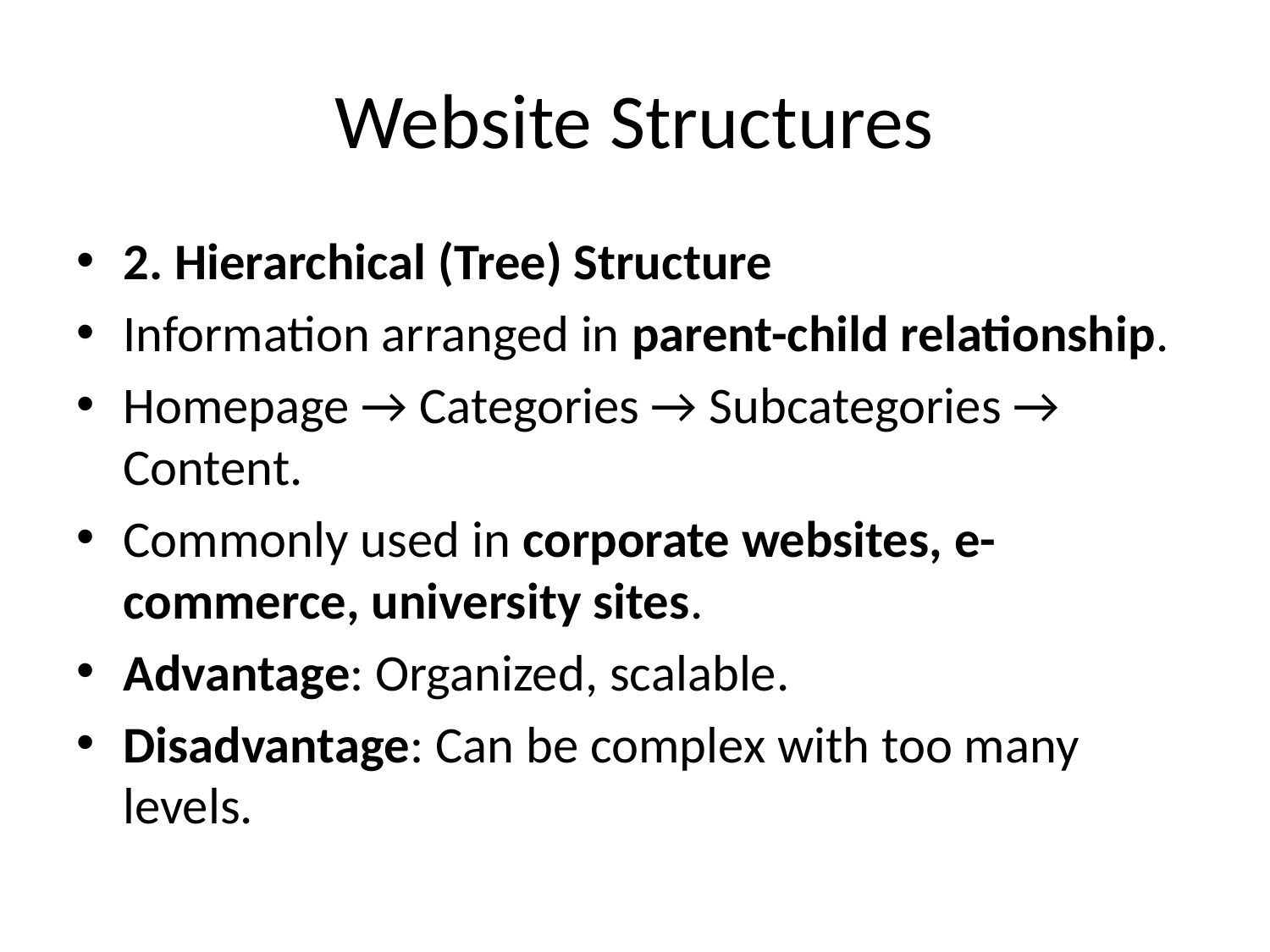

# Website Structures
2. Hierarchical (Tree) Structure
Information arranged in parent-child relationship.
Homepage → Categories → Subcategories → Content.
Commonly used in corporate websites, e-commerce, university sites.
Advantage: Organized, scalable.
Disadvantage: Can be complex with too many levels.